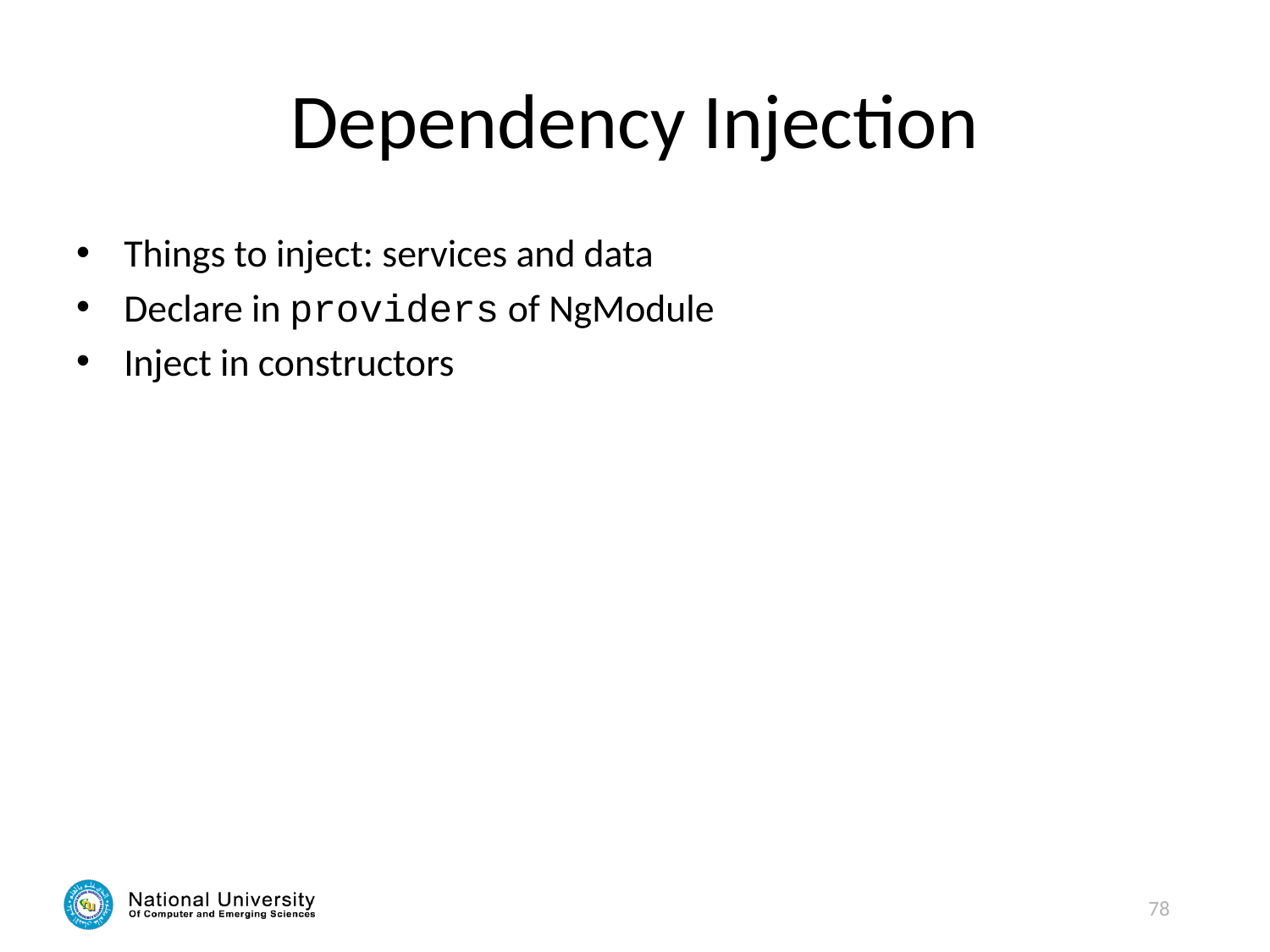

# Dependency Injection
Things to inject: services and data
Declare in providers of NgModule
Inject in constructors
78